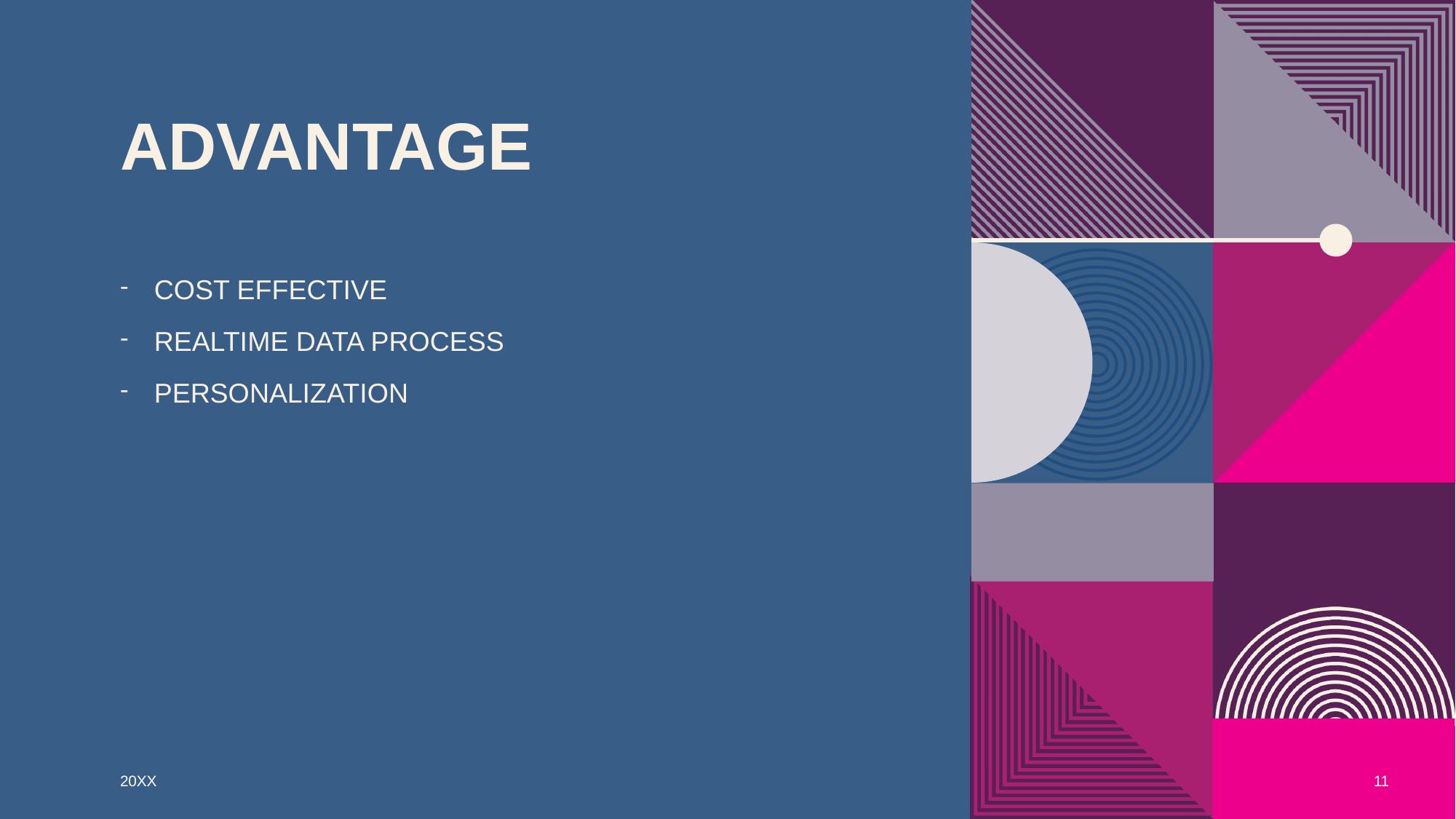

# ADVANTAGE
COST EFFECTIVE
REALTIME DATA PROCESS
PERSONALIZATION
20XX
11